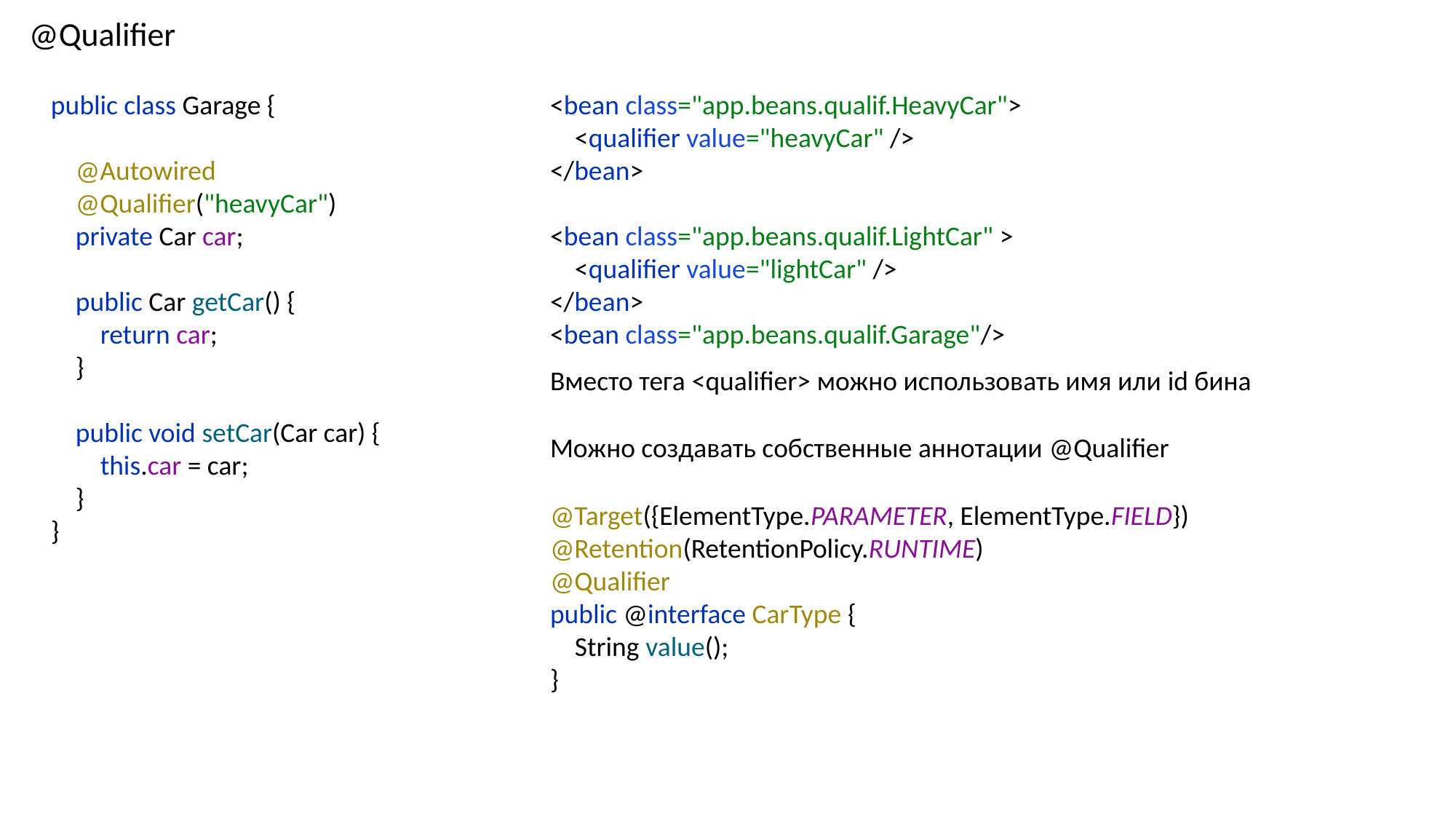

@Qualifier
public class Garage {
    @Autowired
    @Qualifier("heavyCar")
    private Car car;
    public Car getCar() {
        return car;
    }
    public void setCar(Car car) {
        this.car = car;
    }
}
<bean class="app.beans.qualif.HeavyCar">
    <qualifier value="heavyCar" />
</bean>
<bean class="app.beans.qualif.LightCar" >
    <qualifier value="lightCar" />
</bean>
<bean class="app.beans.qualif.Garage"/>
Вместо тега <qualifier> можно использовать имя или id бина
Можно создавать собственные аннотации @Qualifier
@Target({ElementType.PARAMETER, ElementType.FIELD})
@Retention(RetentionPolicy.RUNTIME)
@Qualifier
public @interface CarType {
    String value();
}